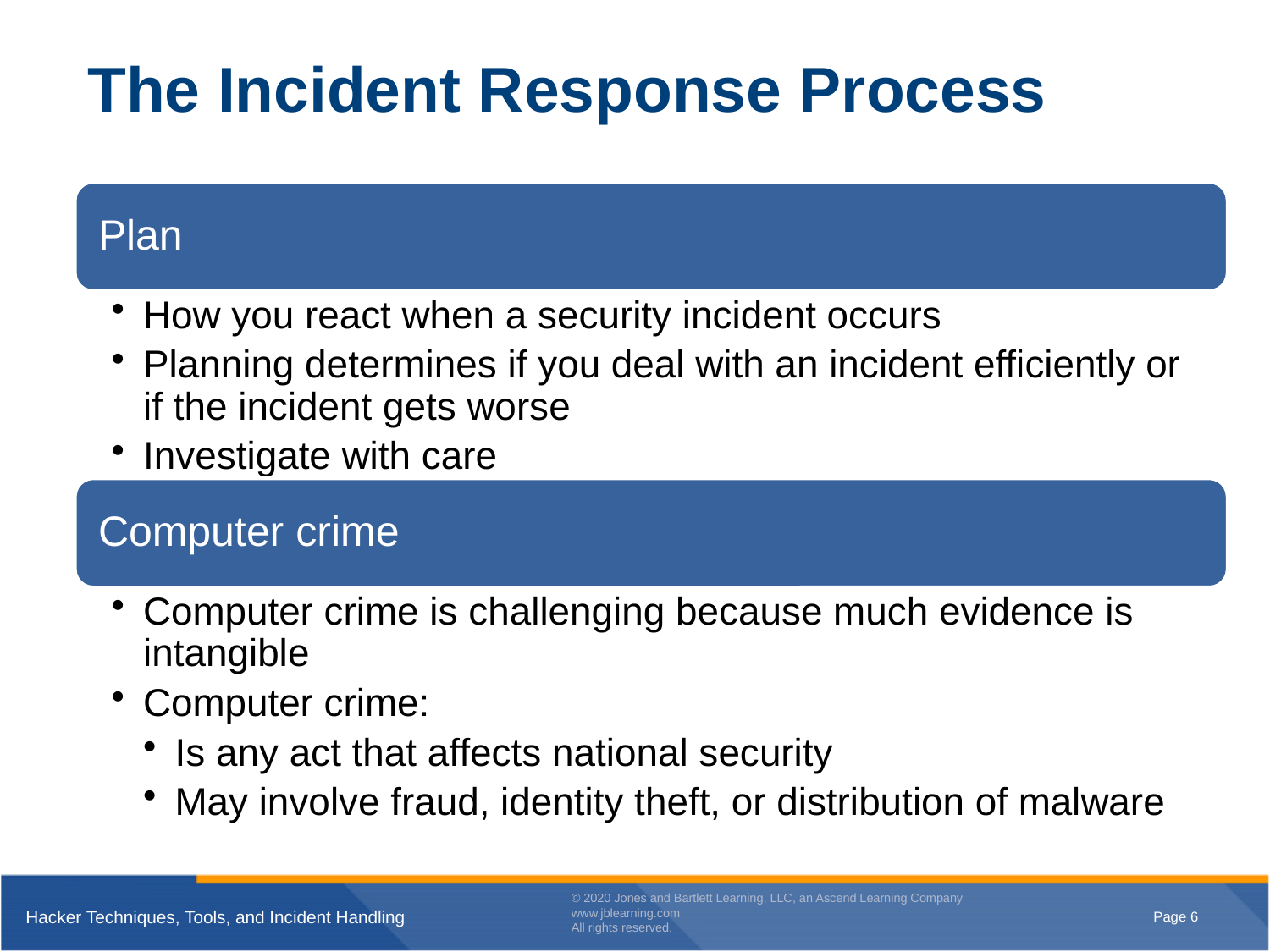

# The Incident Response Process
Plan
How you react when a security incident occurs
Planning determines if you deal with an incident efficiently or if the incident gets worse
Investigate with care
Computer crime
Computer crime is challenging because much evidence is intangible
Computer crime:
Is any act that affects national security
May involve fraud, identity theft, or distribution of malware